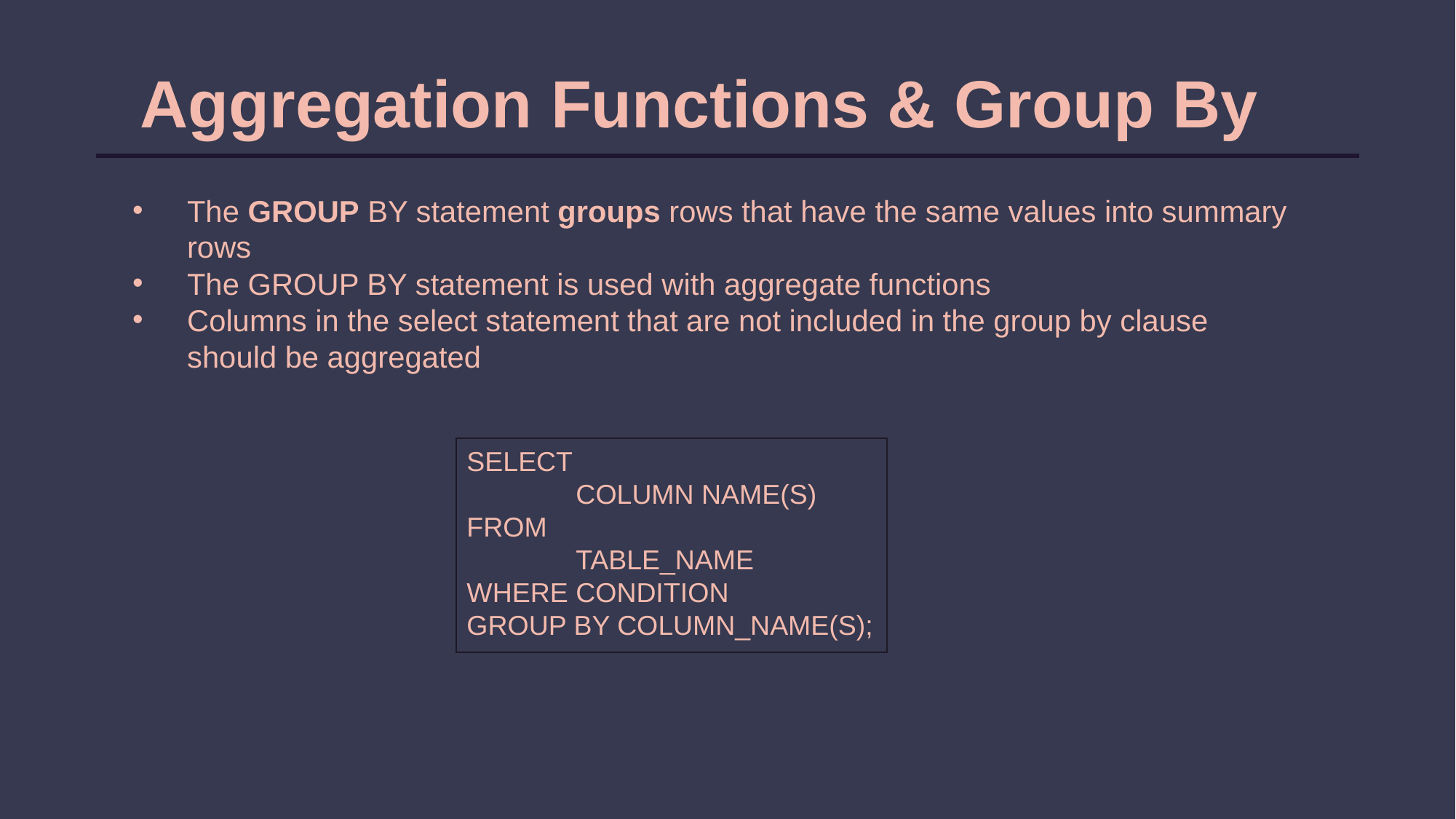

Aggregation Functions & Group By
The GROUP BY statement groups rows that have the same values into summary rows
The GROUP BY statement is used with aggregate functions
Columns in the select statement that are not included in the group by clause should be aggregated
SELECT
	COLUMN NAME(S)
FROM
	TABLE_NAME
WHERE CONDITION
GROUP BY COLUMN_NAME(S);